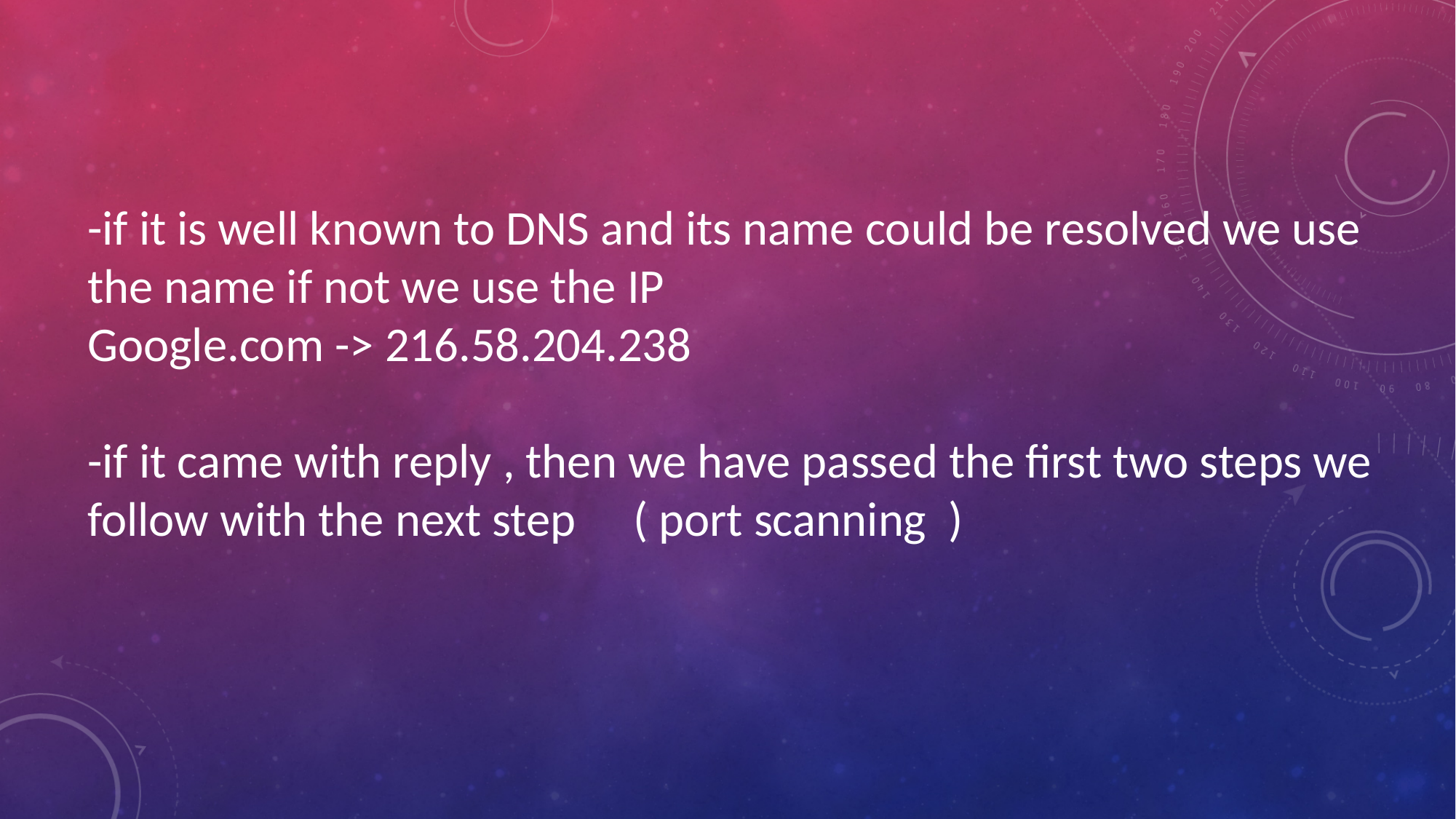

-if it is well known to DNS and its name could be resolved we use the name if not we use the IP
Google.com -> 216.58.204.238

-if it came with reply , then we have passed the first two steps we follow with the next step 	( port scanning  )